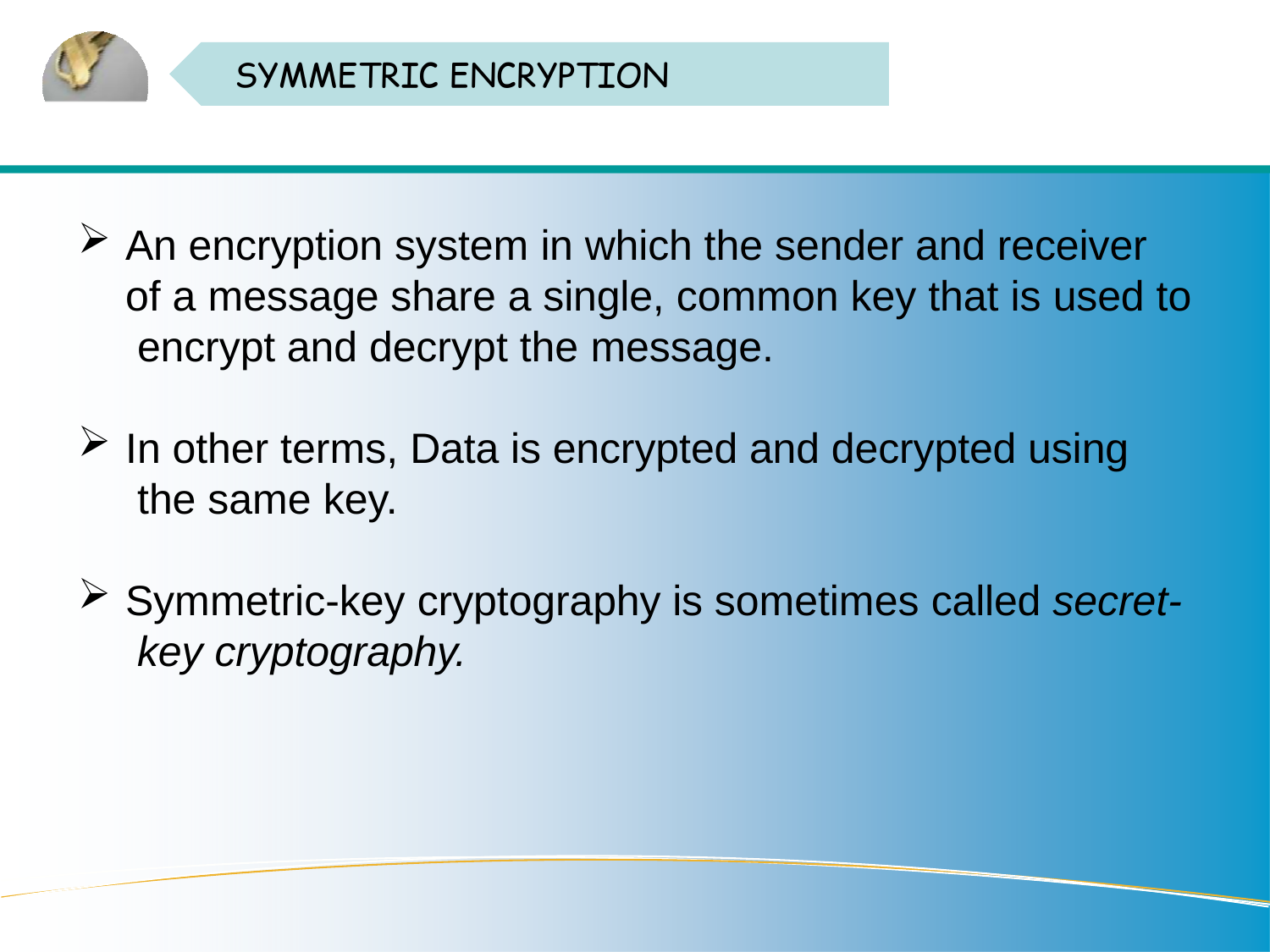

SYMMETRIC ENCRYPTION
An encryption system in which the sender and receiver  of a message share a single, common key that is used to  encrypt and decrypt the message.

In other terms, Data is encrypted and decrypted using  the same key.

Symmetric-key cryptography is sometimes called secret-  key cryptography.